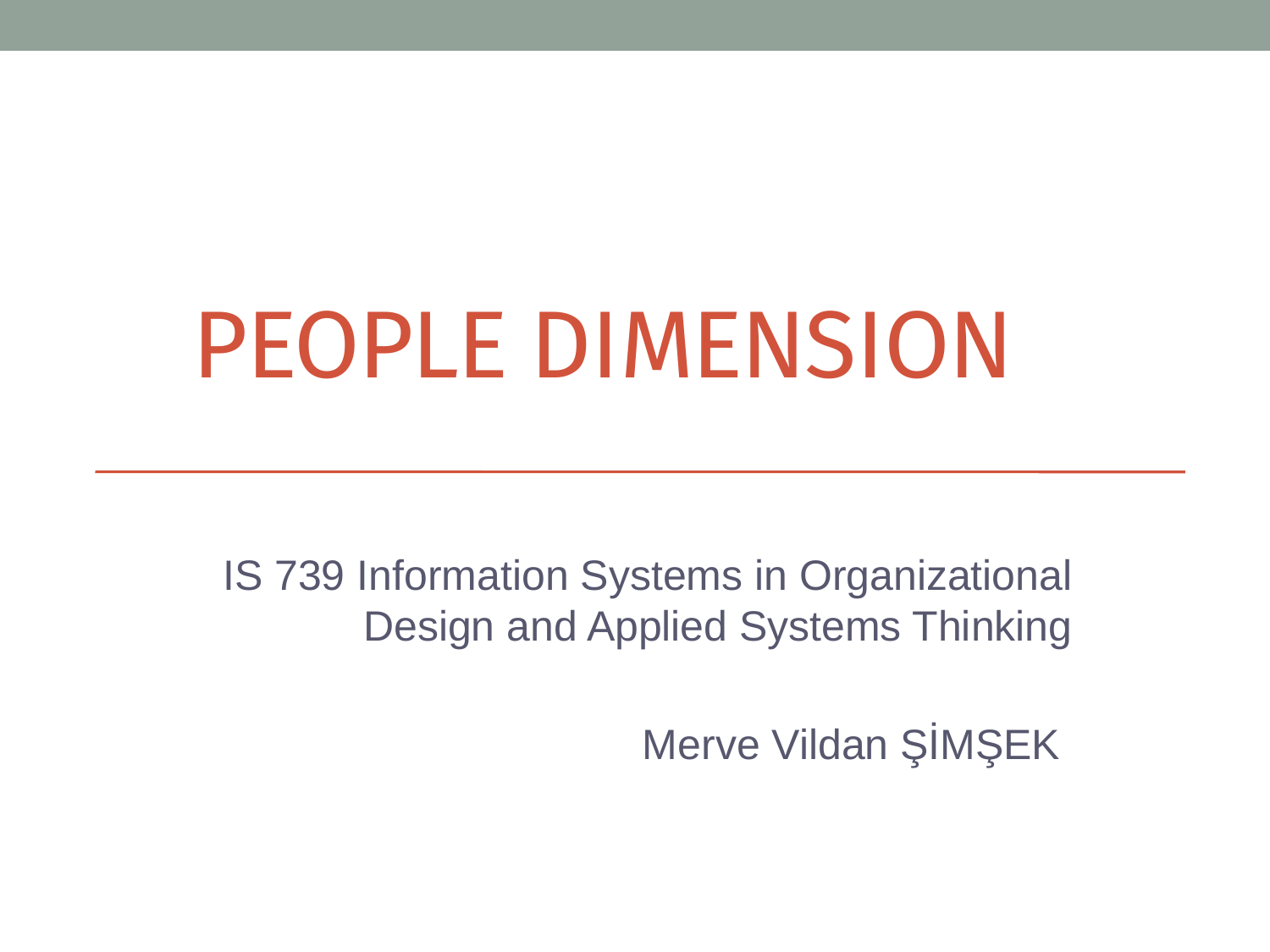

# People DImensIon
IS 739 Information Systems in Organizational Design and Applied Systems Thinking

Merve Vildan ŞİMŞEK